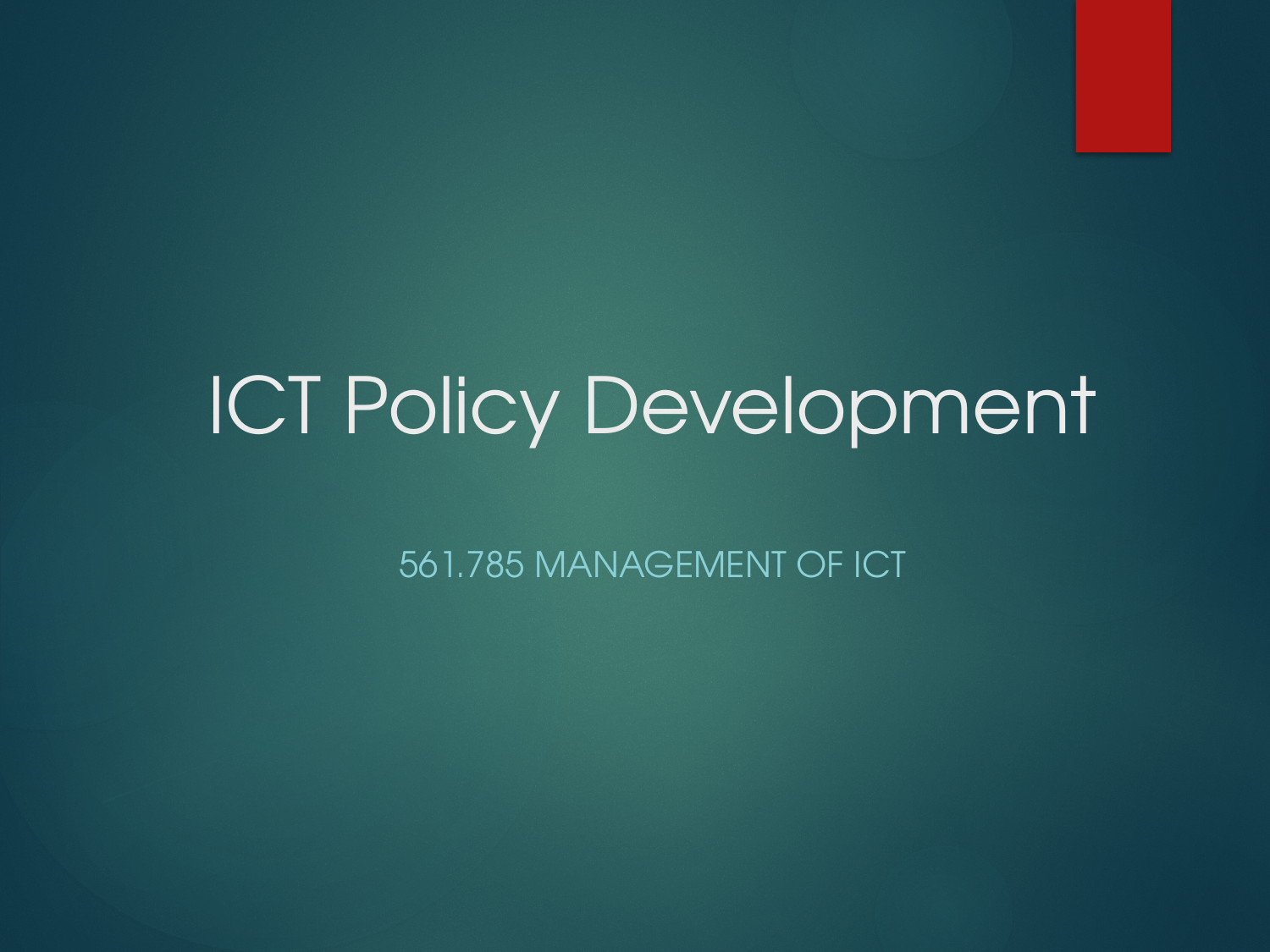

# ICT Policy Development
561.785 Management of ICT